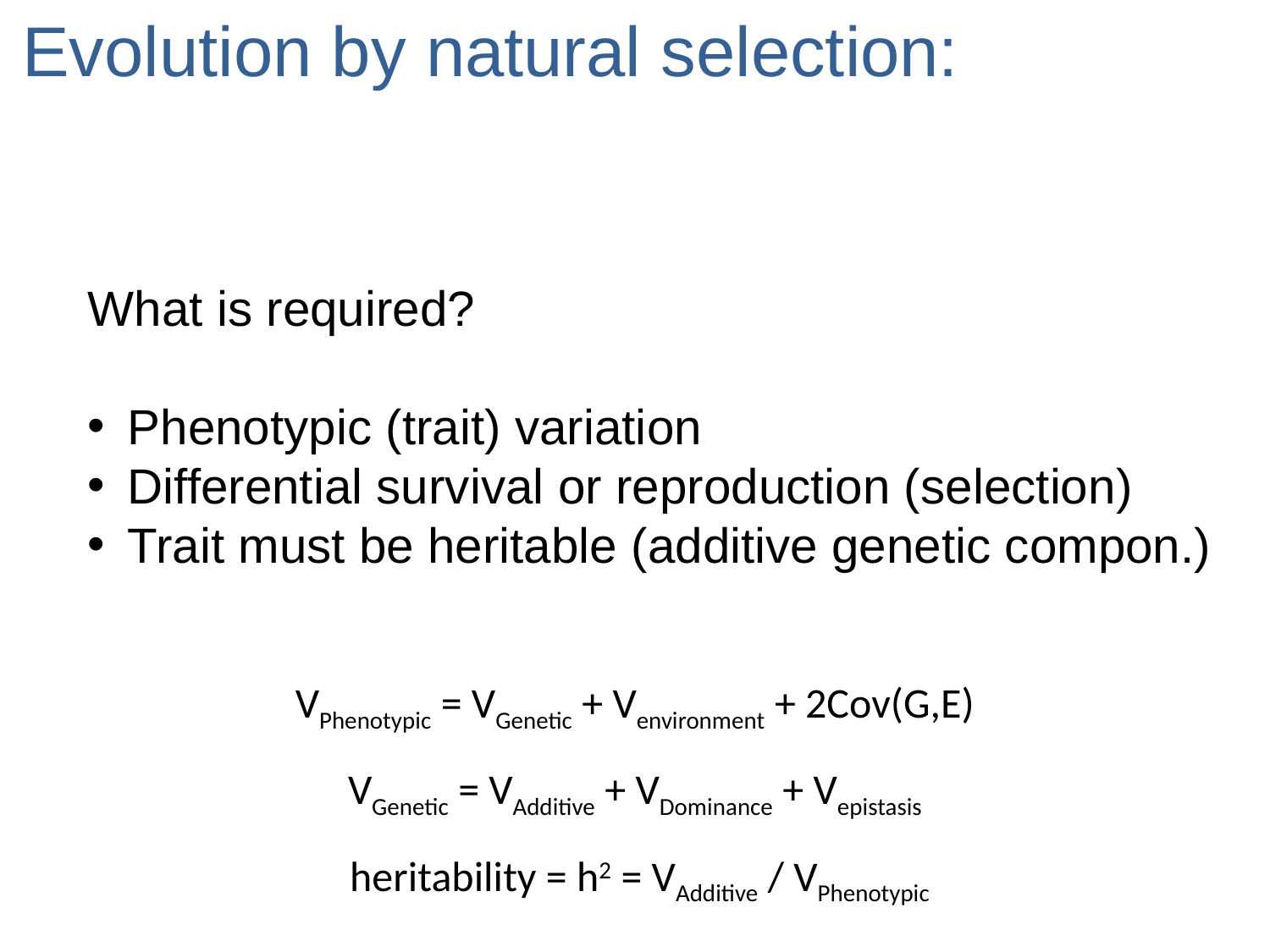

Evolution by natural selection:
What is required?

Phenotypic (trait) variation
Differential survival or reproduction (selection)
Trait must be heritable (additive genetic compon.)

VPhenotypic = VGenetic + Venvironment + 2Cov(G,E)
VGenetic = VAdditive + VDominance + Vepistasis
 heritability = h2 = VAdditive / VPhenotypic